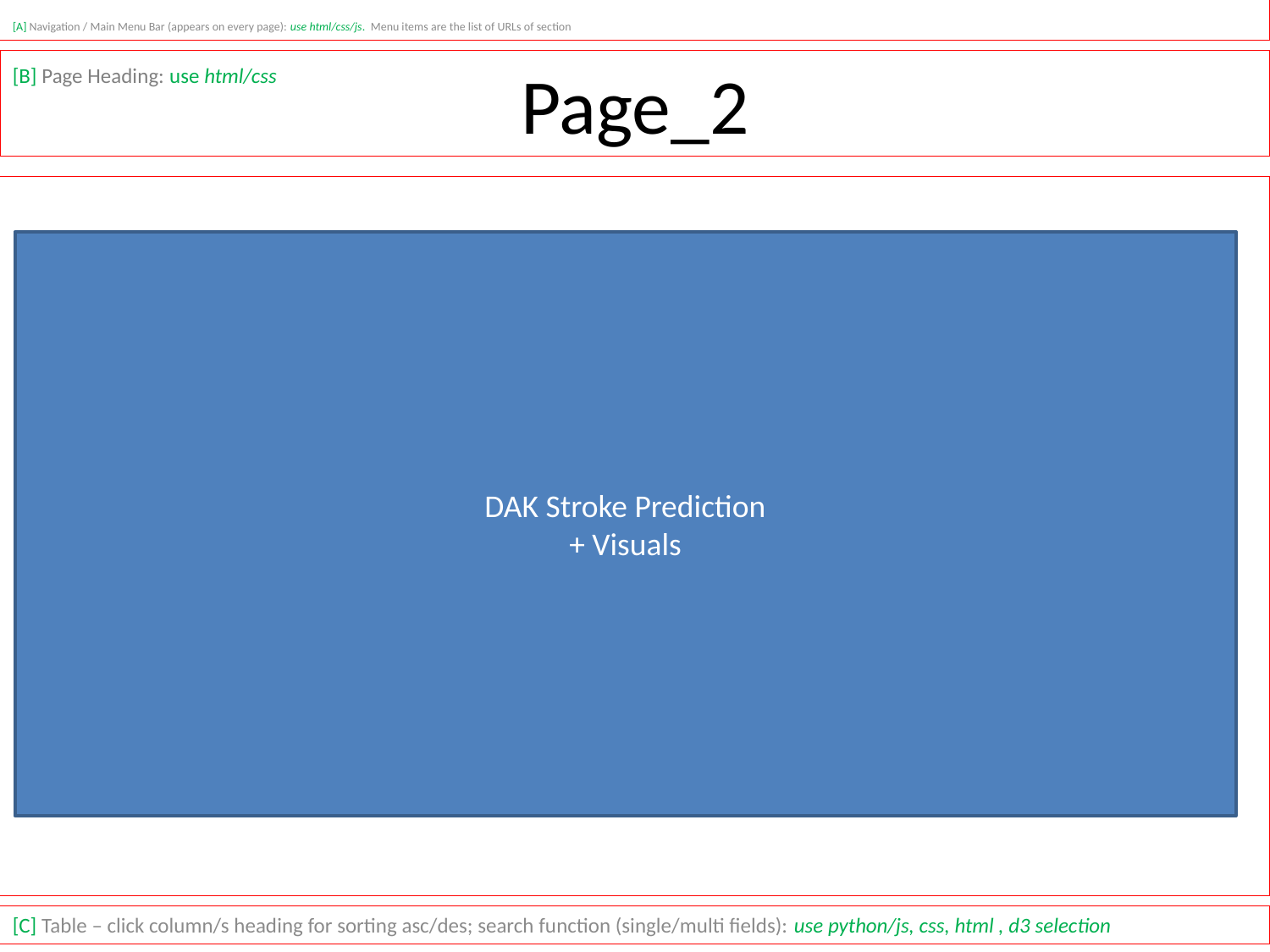

[A] Navigation / Main Menu Bar (appears on every page): use html/css/js.  Menu items are the list of URLs of section
# Page_2
[B] Page Heading: use html/css

DAK Stroke Prediction
+ Visuals
[C] Table – click column/s heading for sorting asc/des; search function (single/multi fields): use python/js, css, html , d3 selection